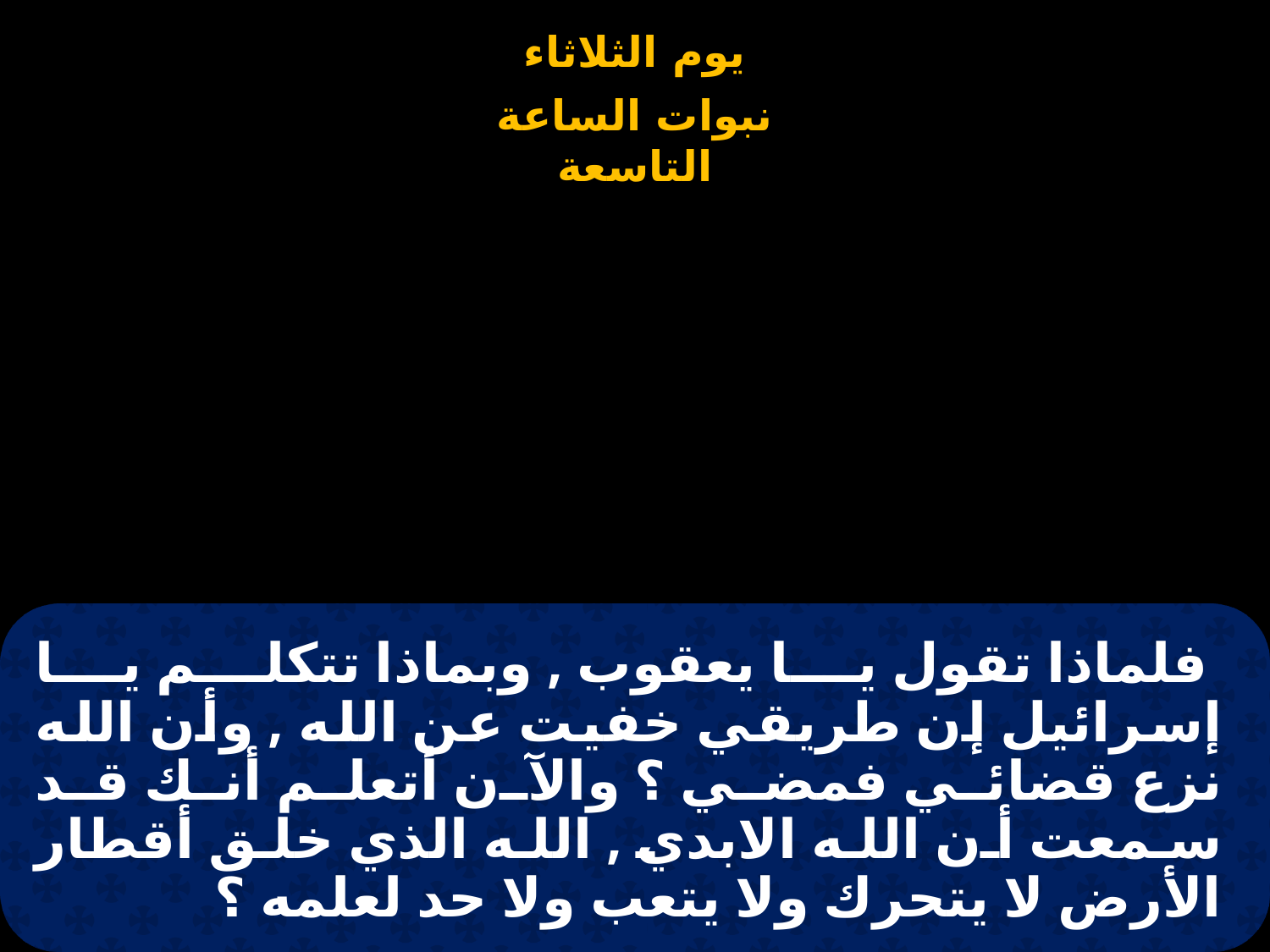

# فلماذا تقول يا يعقوب , وبماذا تتكلم يا إسرائيل إن طريقي خفيت عن الله , وأن الله نزع قضائي فمضي ؟ والآن أتعلم أنك قد سمعت أن الله الابدي , الله الذي خلق أقطار الأرض لا يتحرك ولا يتعب ولا حد لعلمه ؟